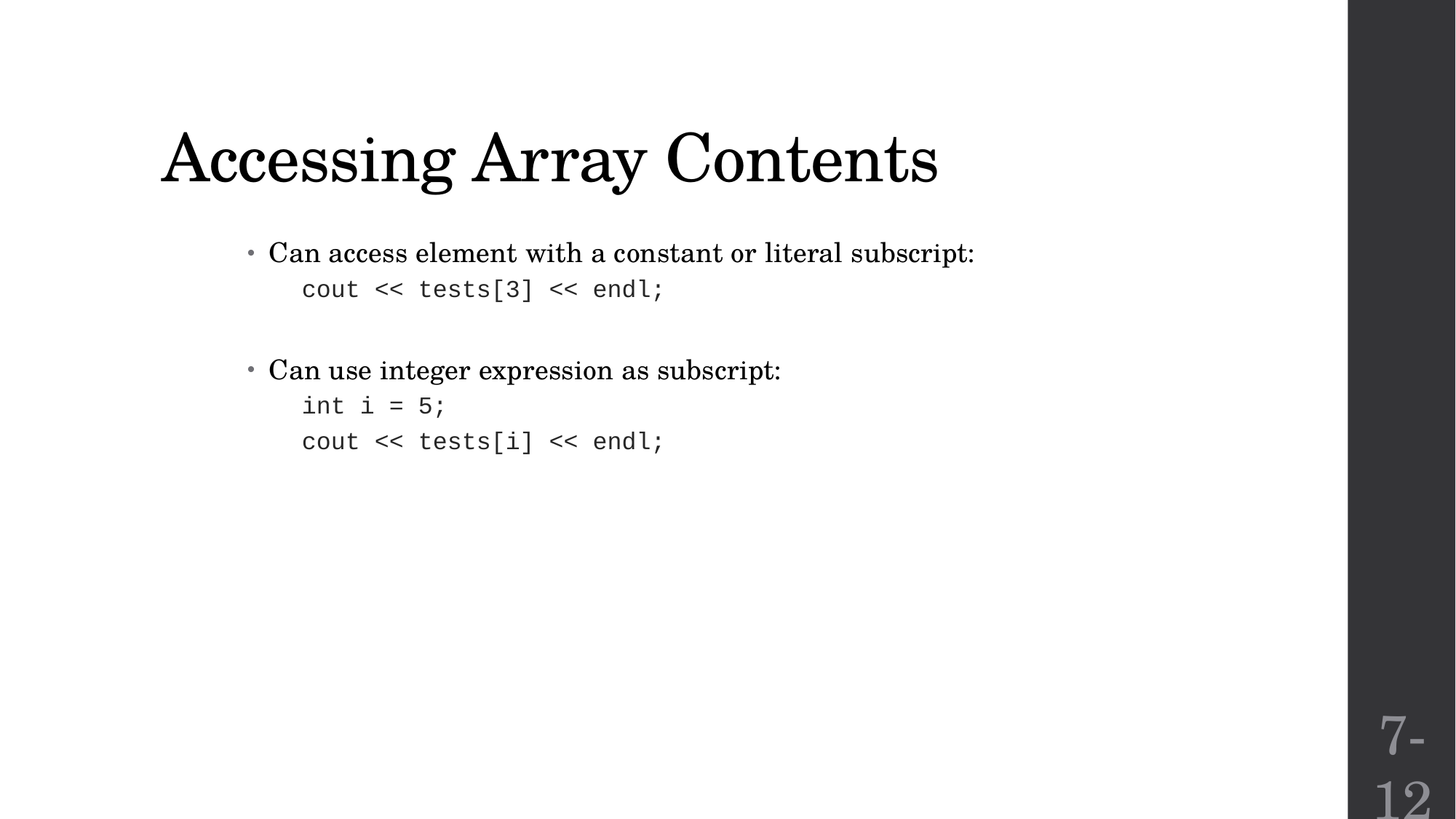

# Accessing Array Contents
7-12
Can access element with a constant or literal subscript:
	cout << tests[3] << endl;
Can use integer expression as subscript:
	int i = 5;
	cout << tests[i] << endl;